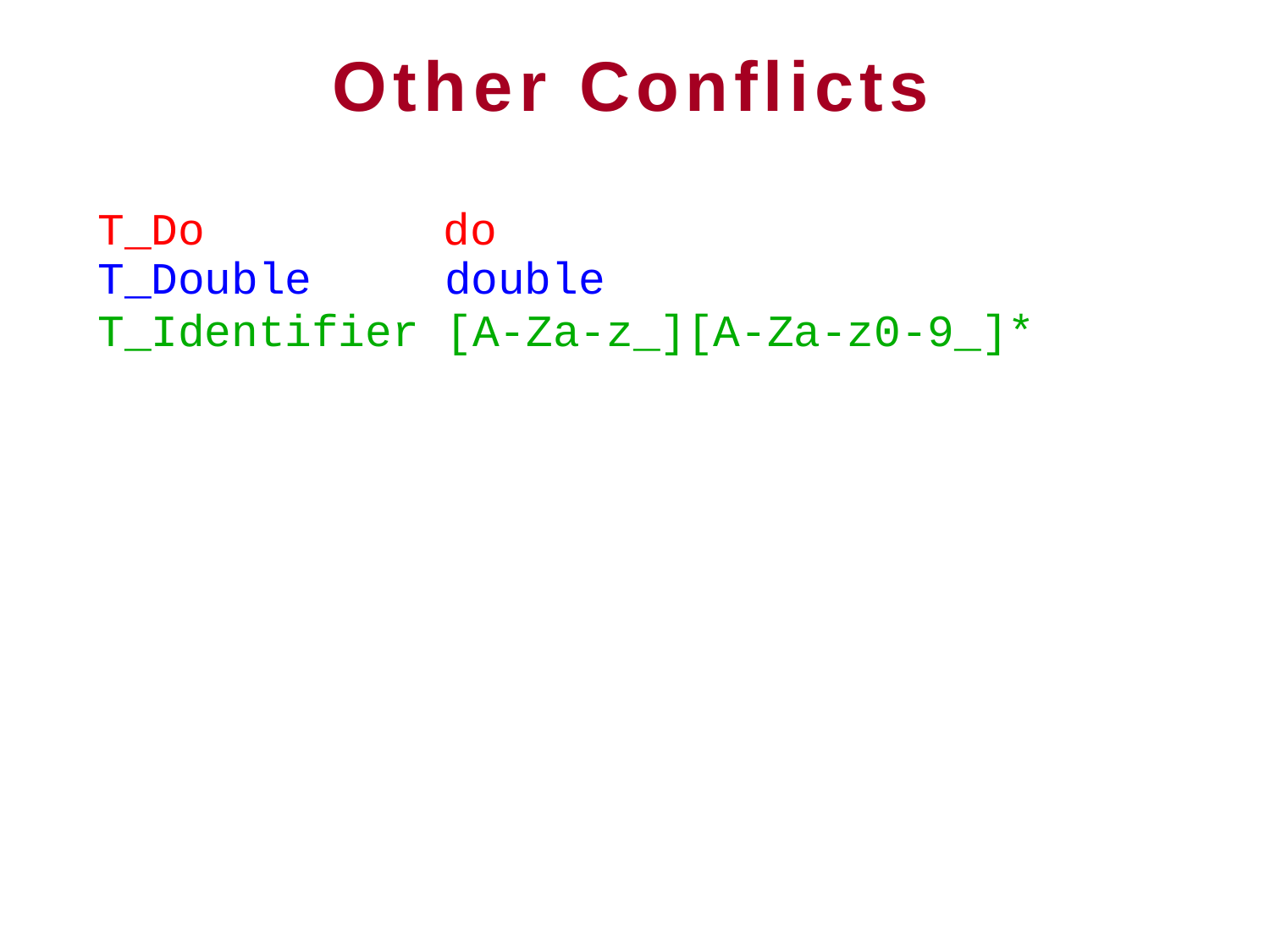

# Other Conflicts

T_Do
do
T_Double	double
T_Identifier [A-Za-z_][A-Za-z0-9_]*